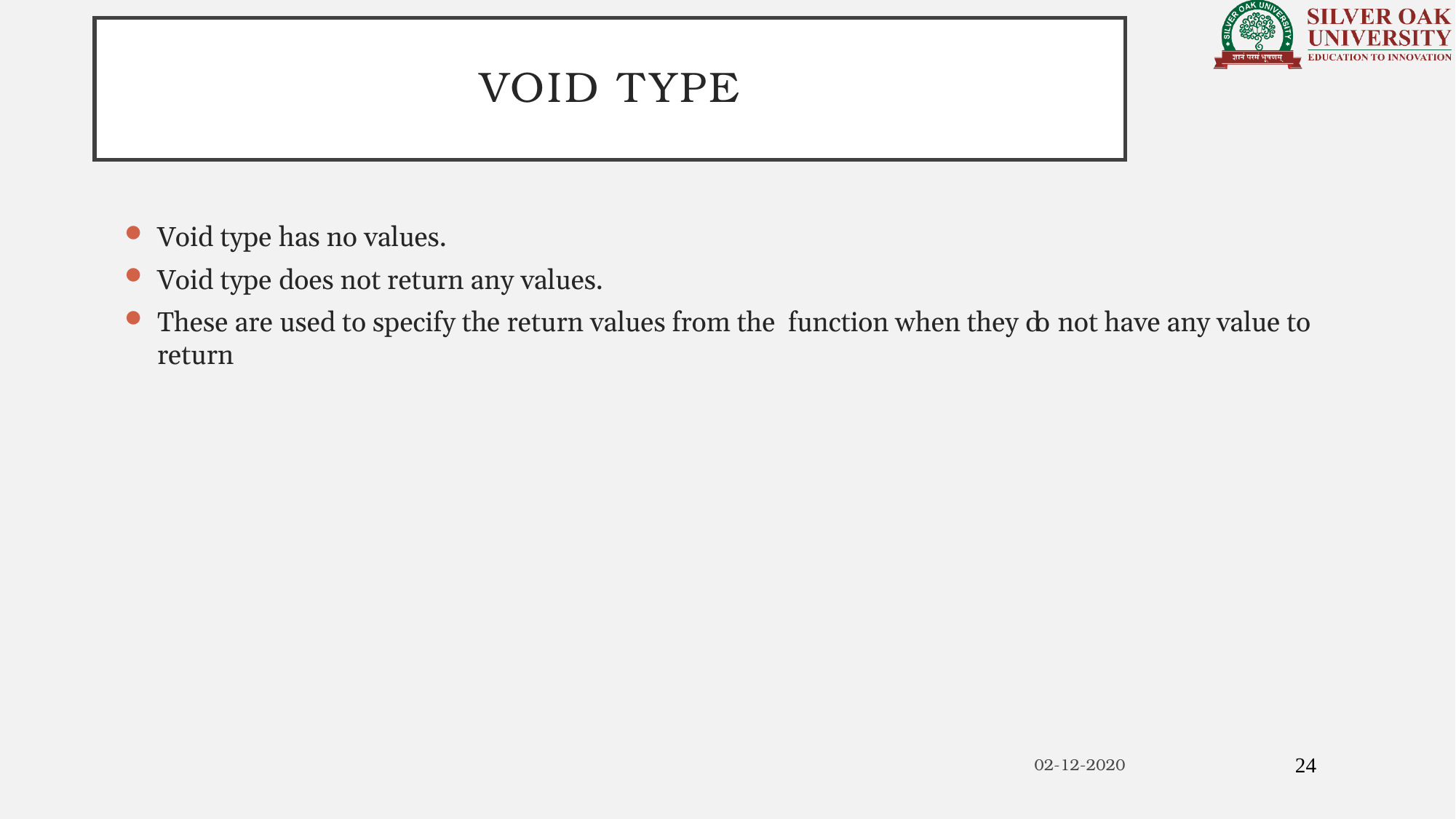

# VOID TYPE
Void type has no values.
Void type does not return any values.
These are used to specify the return values from the  function when they d       o              not have any value to return

24
02-12-2020